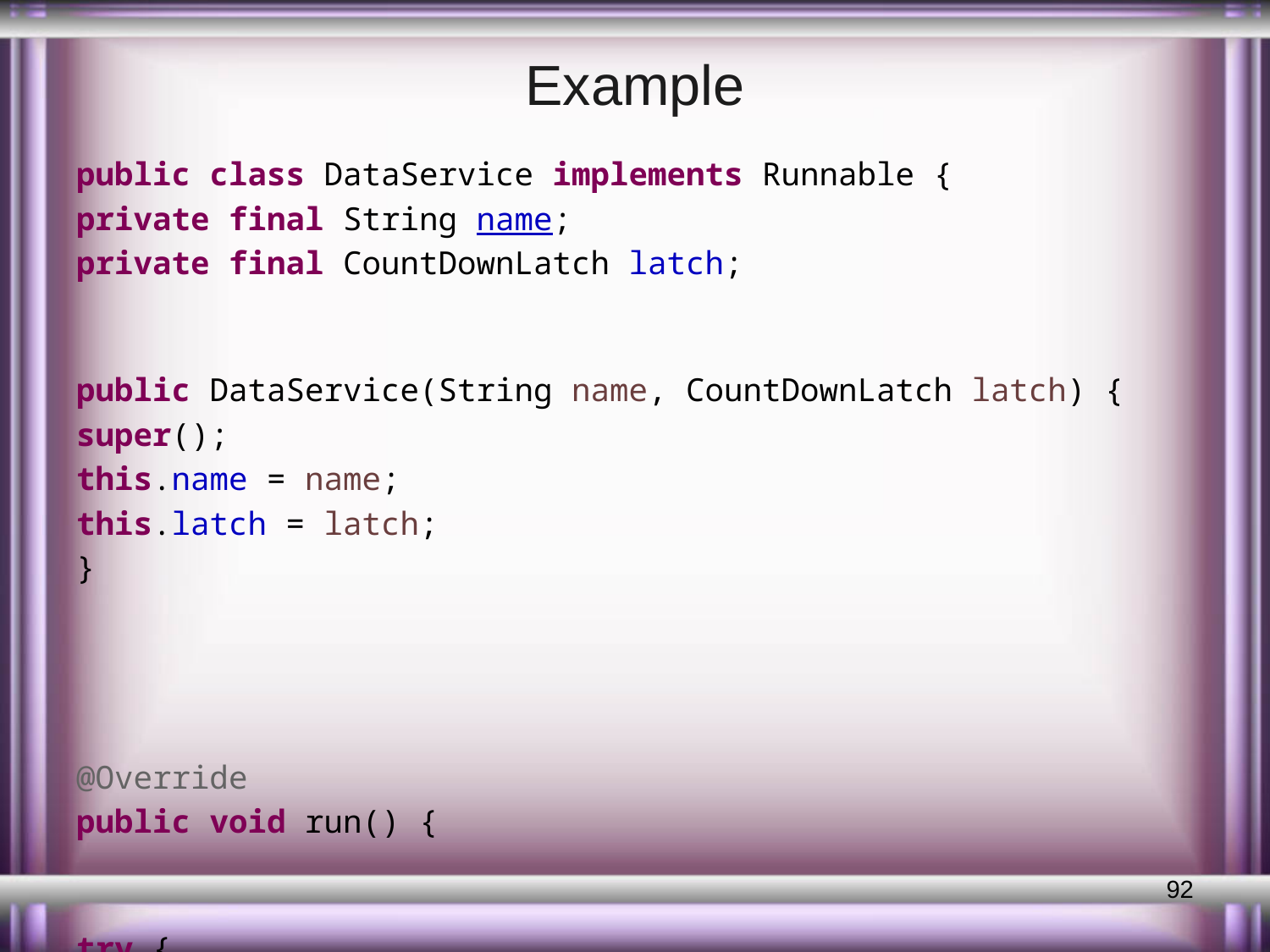

# Example
public class DataService implements Runnable {
private final String name;
private final CountDownLatch latch;

public DataService(String name, CountDownLatch latch) {
super();
this.name = name;
this.latch = latch;
}

@Override
public void run() {

try {
System.out.println("Setting Up Data Service ===");
TimeUnit.SECONDS.sleep(2);
System.out.println("Completed Data Service Setup ===");
} catch (Exception e) {
e.printStackTrace();
}
finally {
latch.countDown();
}
}

}

92